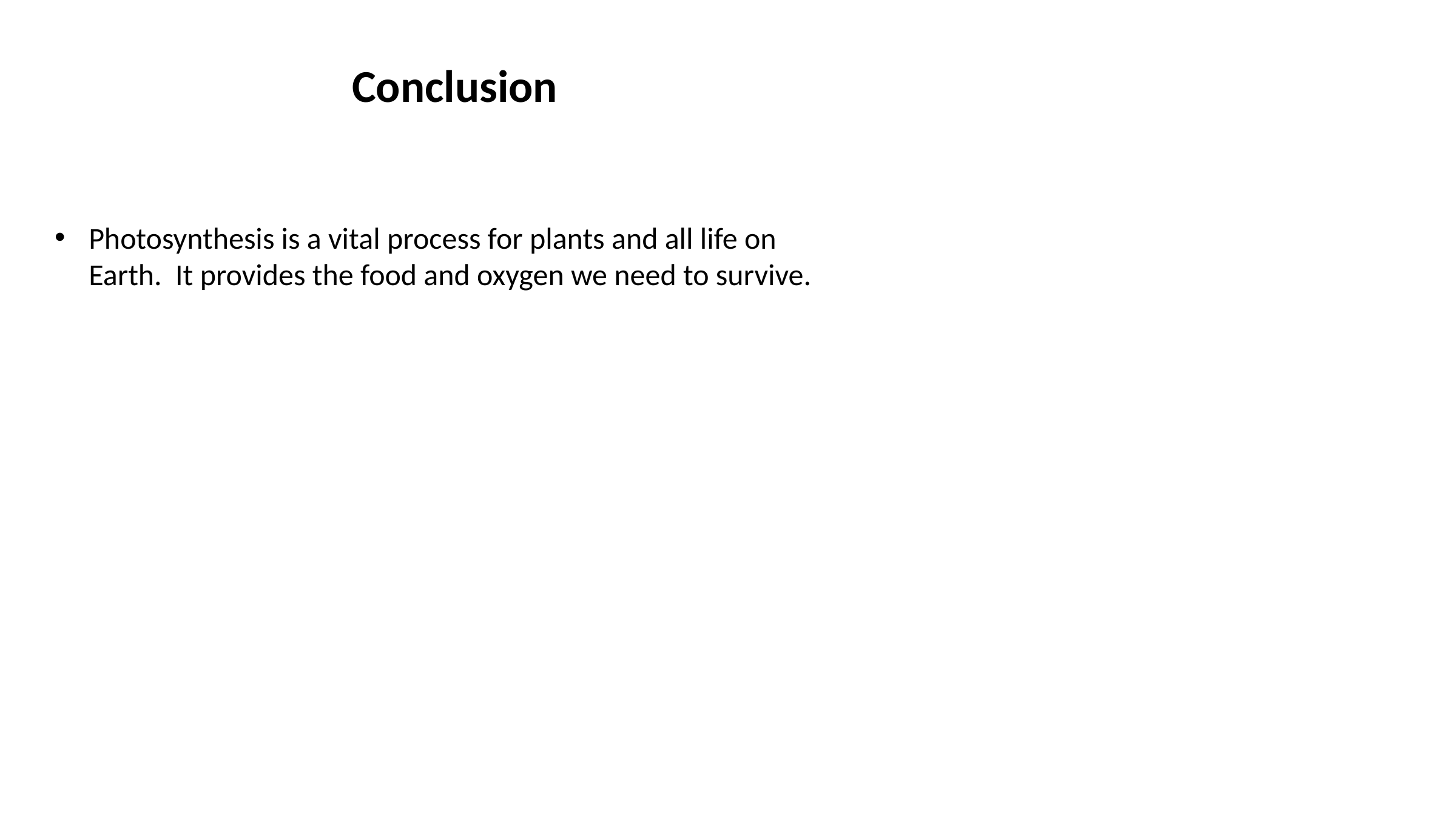

# Conclusion

Photosynthesis is a vital process for plants and all life on Earth.  It provides the food and oxygen we need to survive.